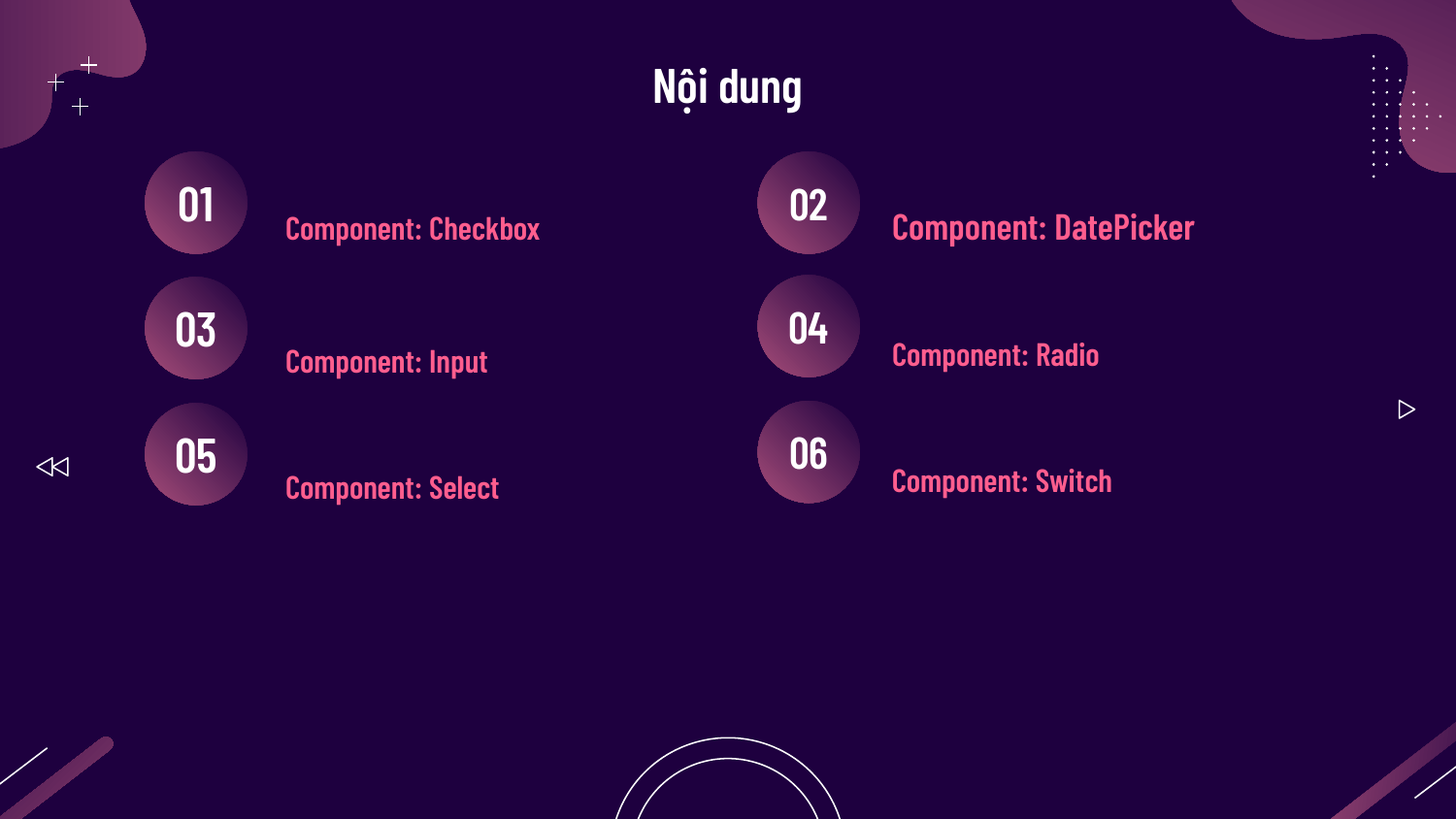

# Nội dung
01
02
Component: DatePicker
Component: Checkbox
04
03
Component: Radio
Component: Input
06
Component: Switch
05
Component: Select